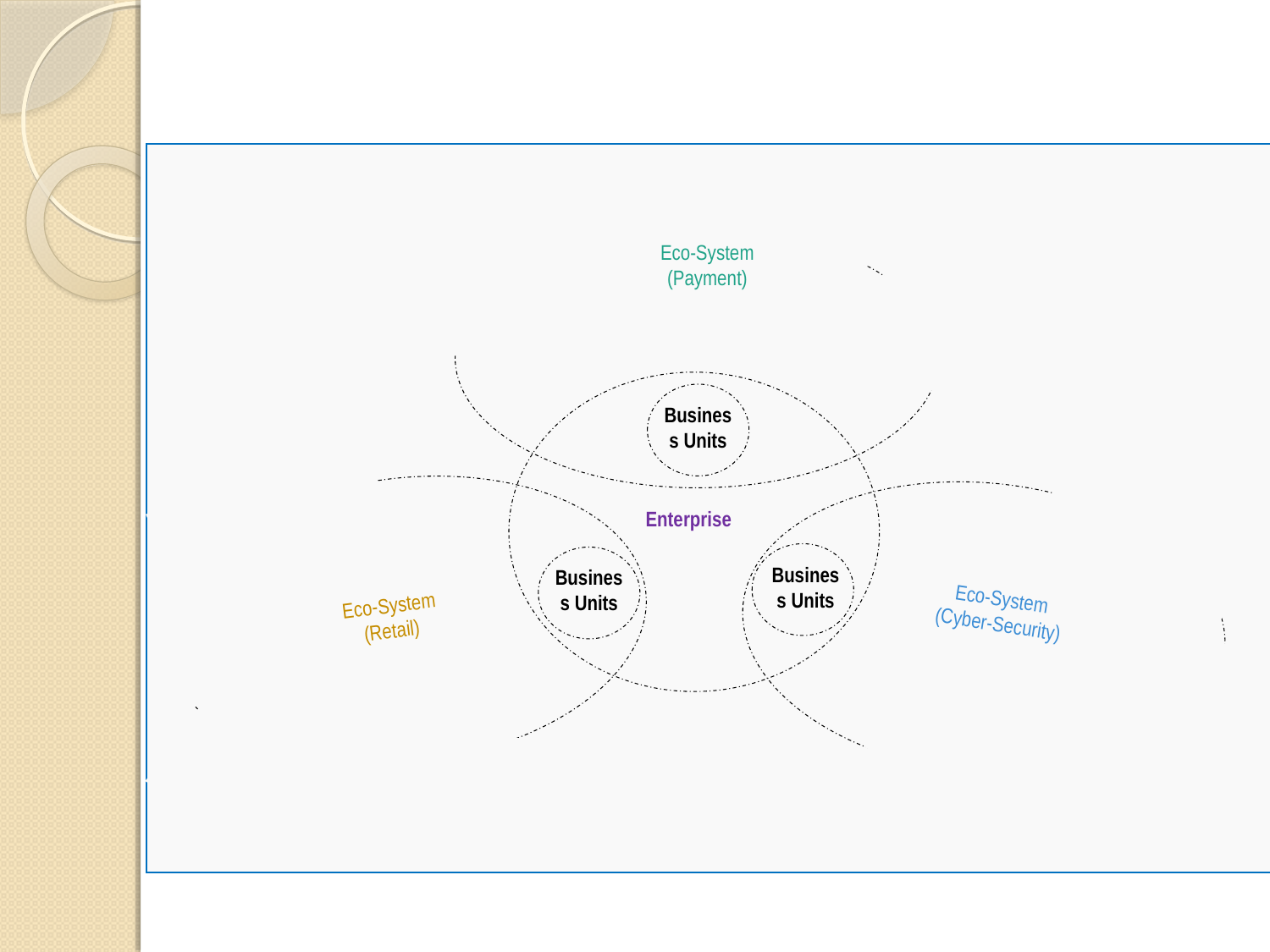

Eco-System
(Payment)

Business Units

Enterprise

Business Units
Business Units
Eco-System
(Cyber-Security)
Eco-System
(Retail)

#